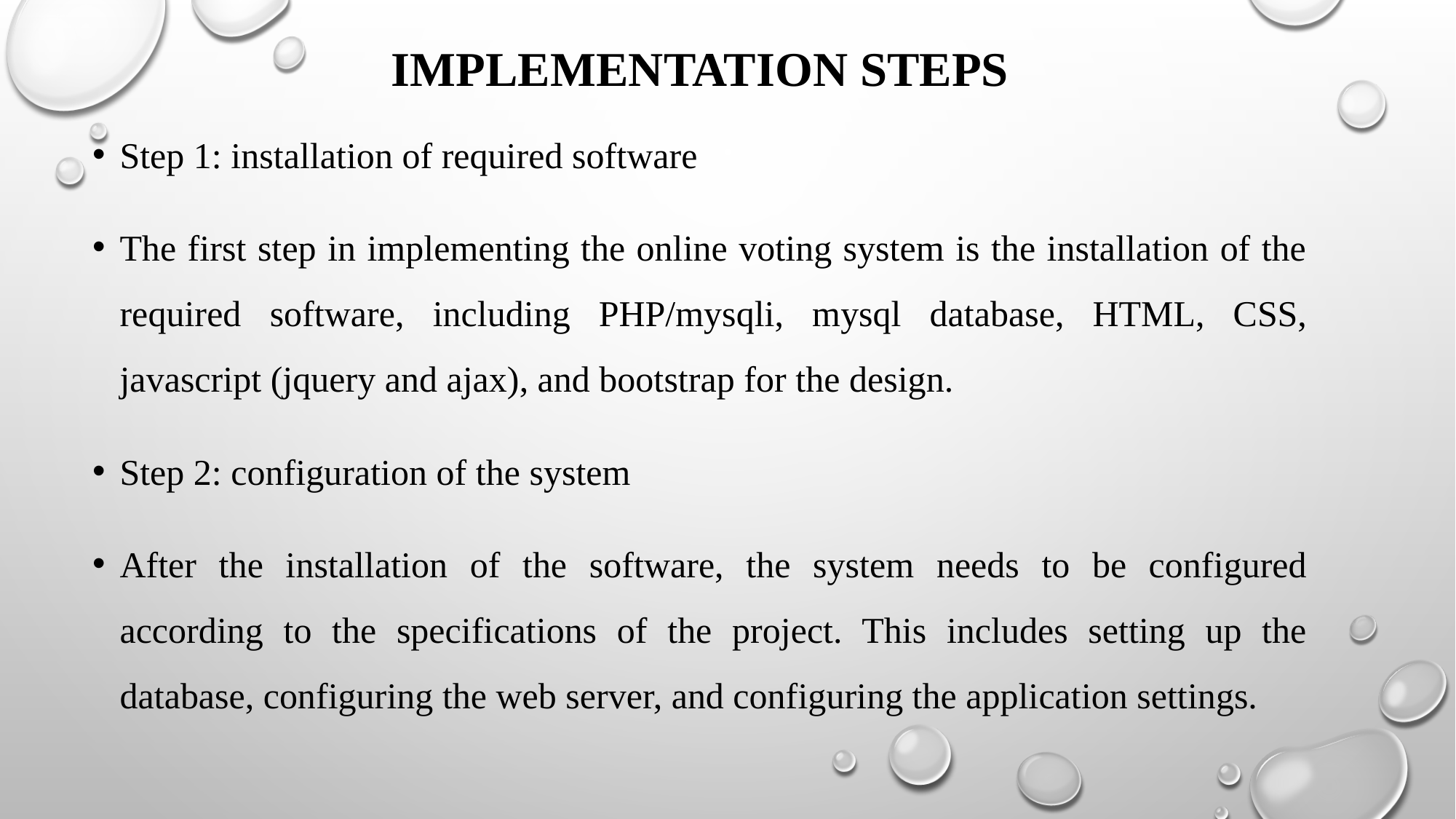

# Implementation Steps
Step 1: installation of required software
The first step in implementing the online voting system is the installation of the required software, including PHP/mysqli, mysql database, HTML, CSS, javascript (jquery and ajax), and bootstrap for the design.
Step 2: configuration of the system
After the installation of the software, the system needs to be configured according to the specifications of the project. This includes setting up the database, configuring the web server, and configuring the application settings.